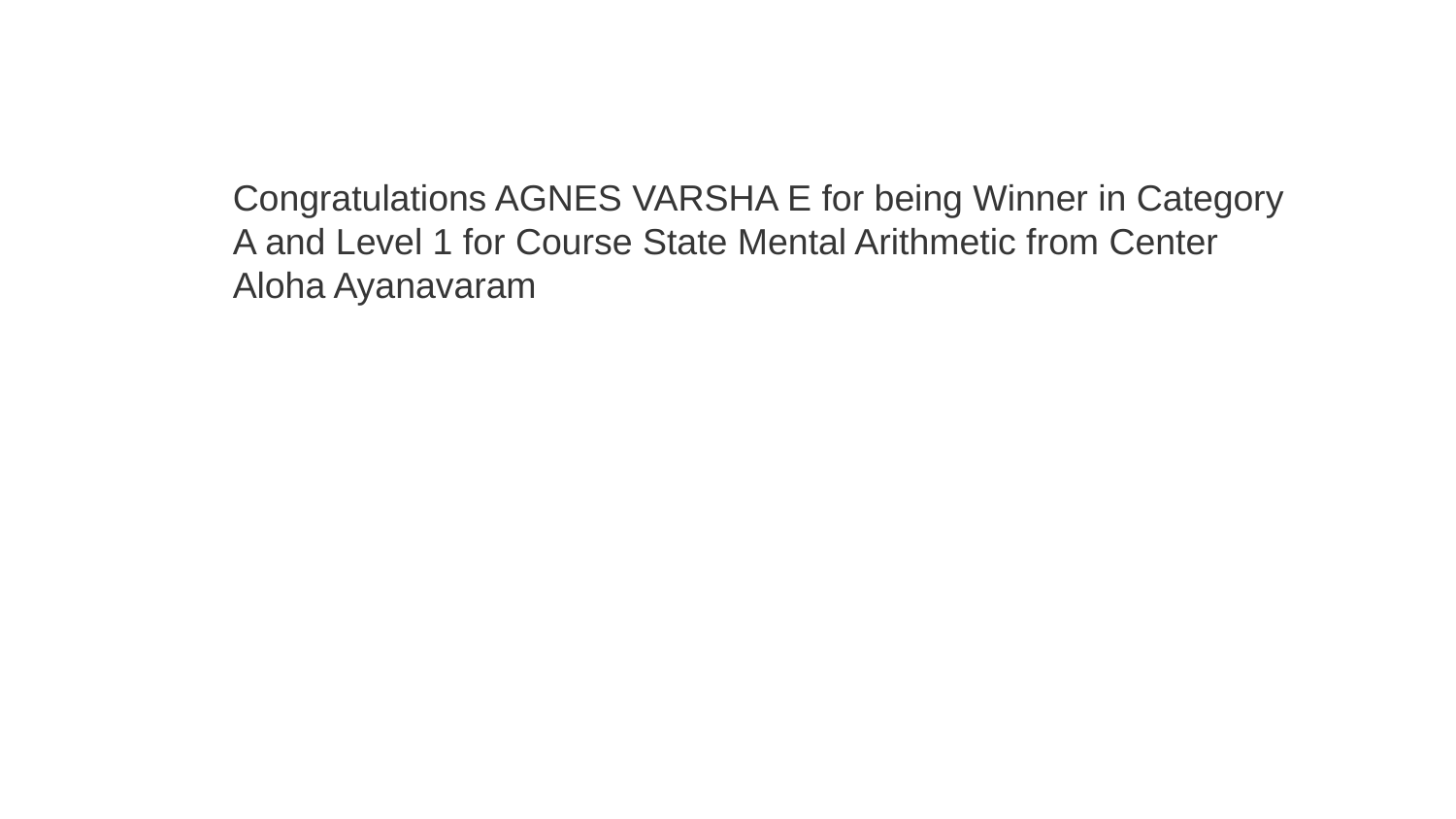

Congratulations AGNES VARSHA E for being Winner in Category A and Level 1 for Course State Mental Arithmetic from Center Aloha Ayanavaram